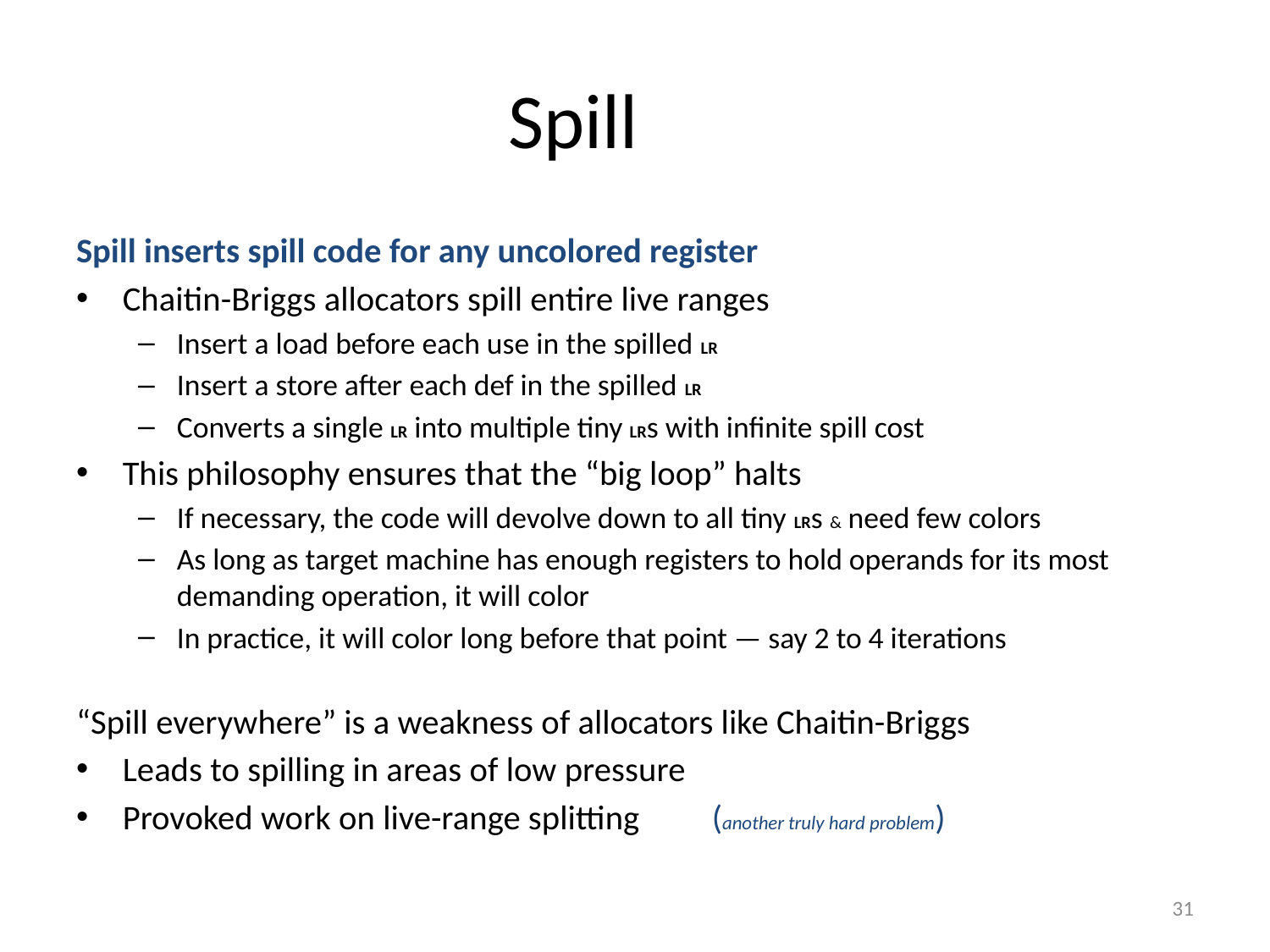

Spill
Spill inserts spill code for any uncolored register
Chaitin-Briggs allocators spill entire live ranges
Insert a load before each use in the spilled LR
Insert a store after each def in the spilled LR
Converts a single LR into multiple tiny LRs with infinite spill cost
This philosophy ensures that the “big loop” halts
If necessary, the code will devolve down to all tiny LRs & need few colors
As long as target machine has enough registers to hold operands for its most demanding operation, it will color
In practice, it will color long before that point — say 2 to 4 iterations
“Spill everywhere” is a weakness of allocators like Chaitin-Briggs
Leads to spilling in areas of low pressure
Provoked work on live-range splitting 	      (another truly hard problem)
31